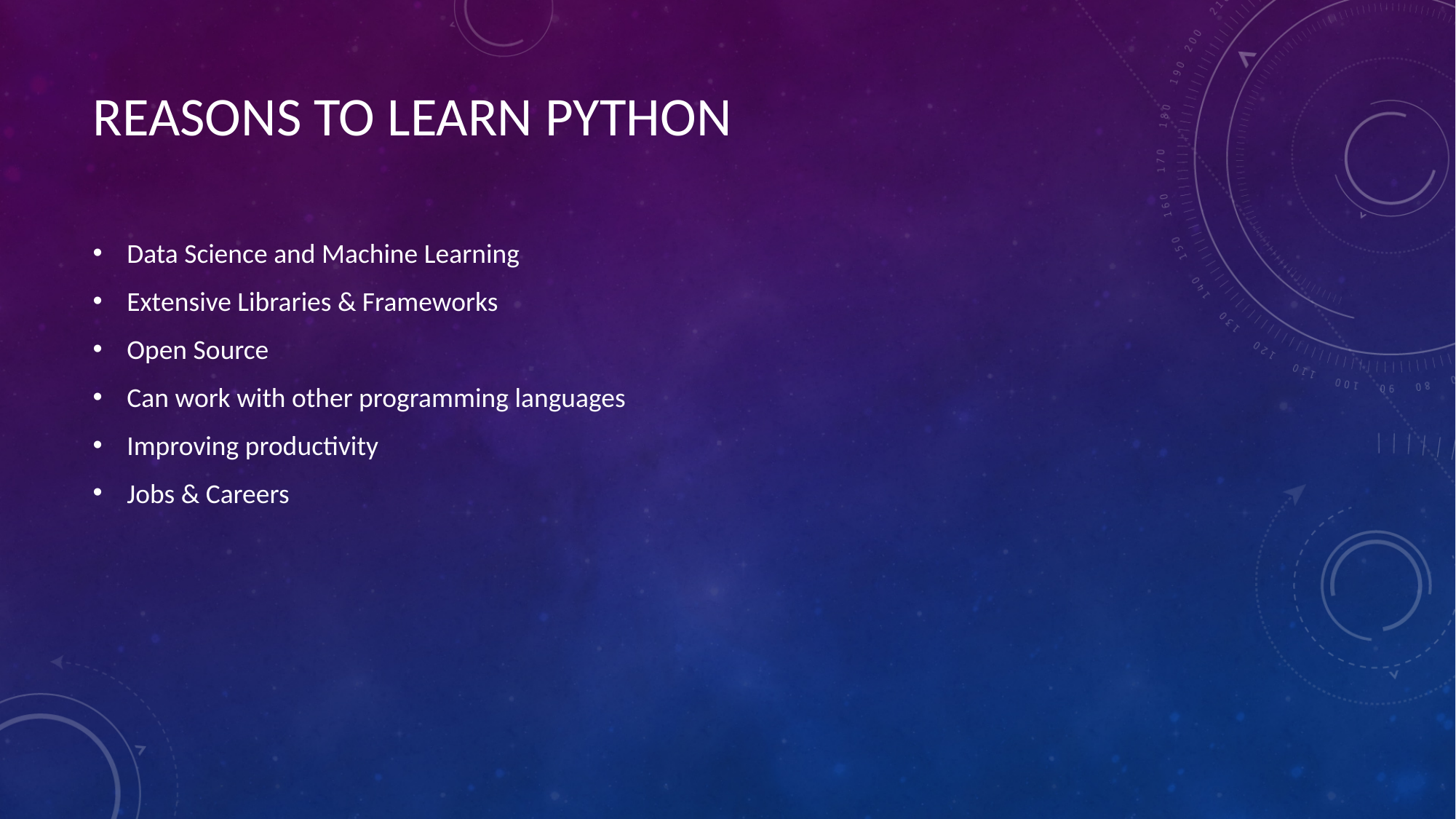

# Reasons to learn python
Data Science and Machine Learning
Extensive Libraries & Frameworks
Open Source
Can work with other programming languages
Improving productivity
Jobs & Careers